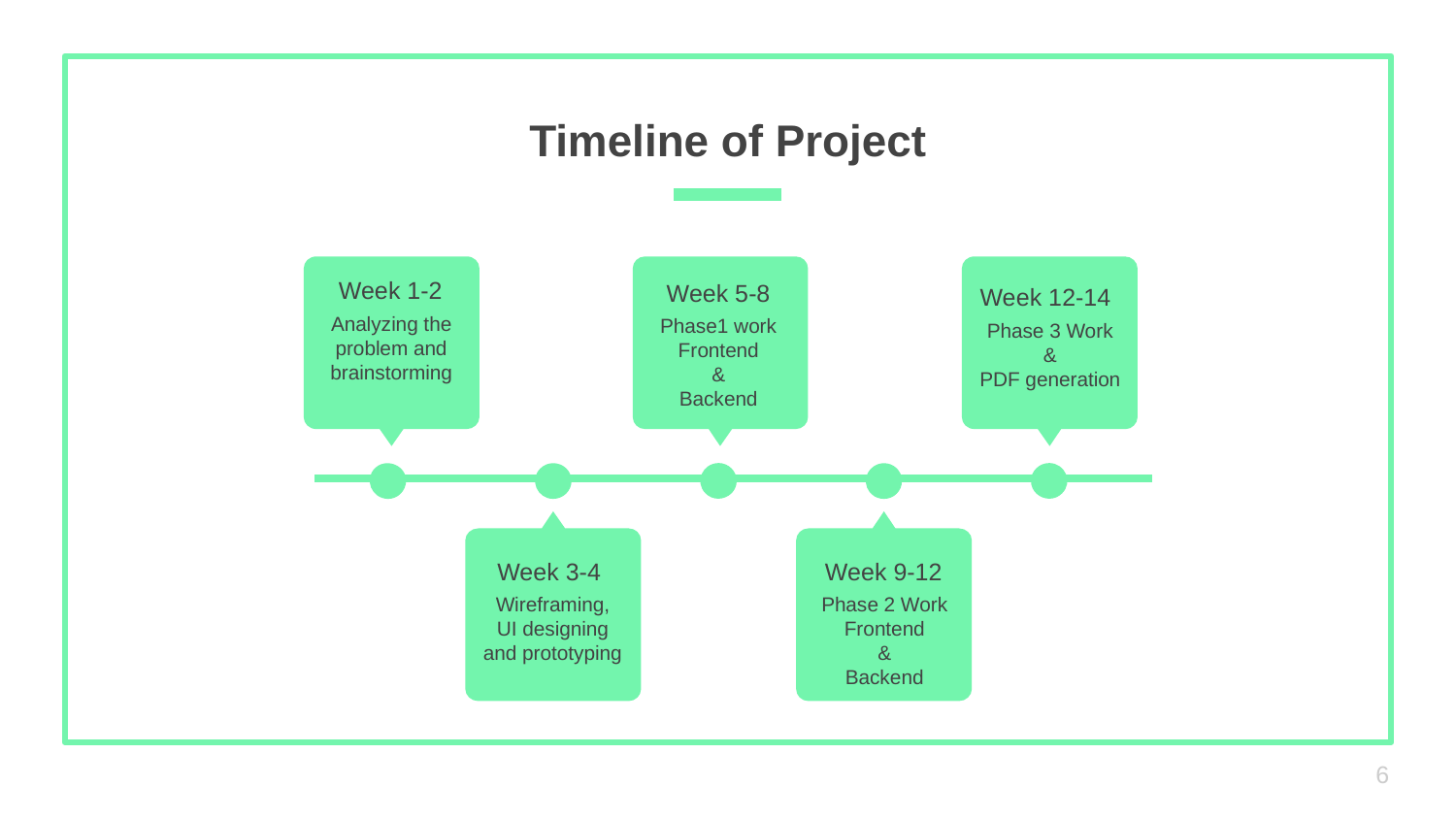

# Timeline of Project

Week 1-2
Week 5-8
Week 12-14
Analyzing the problem and brainstorming
Phase1 work
Frontend
&
Backend
Phase 3 Work
&
PDF generation
Week 3-4
Week 9-12
Wireframing, UI designing and prototyping
Phase 2 Work
Frontend
&
Backend
6